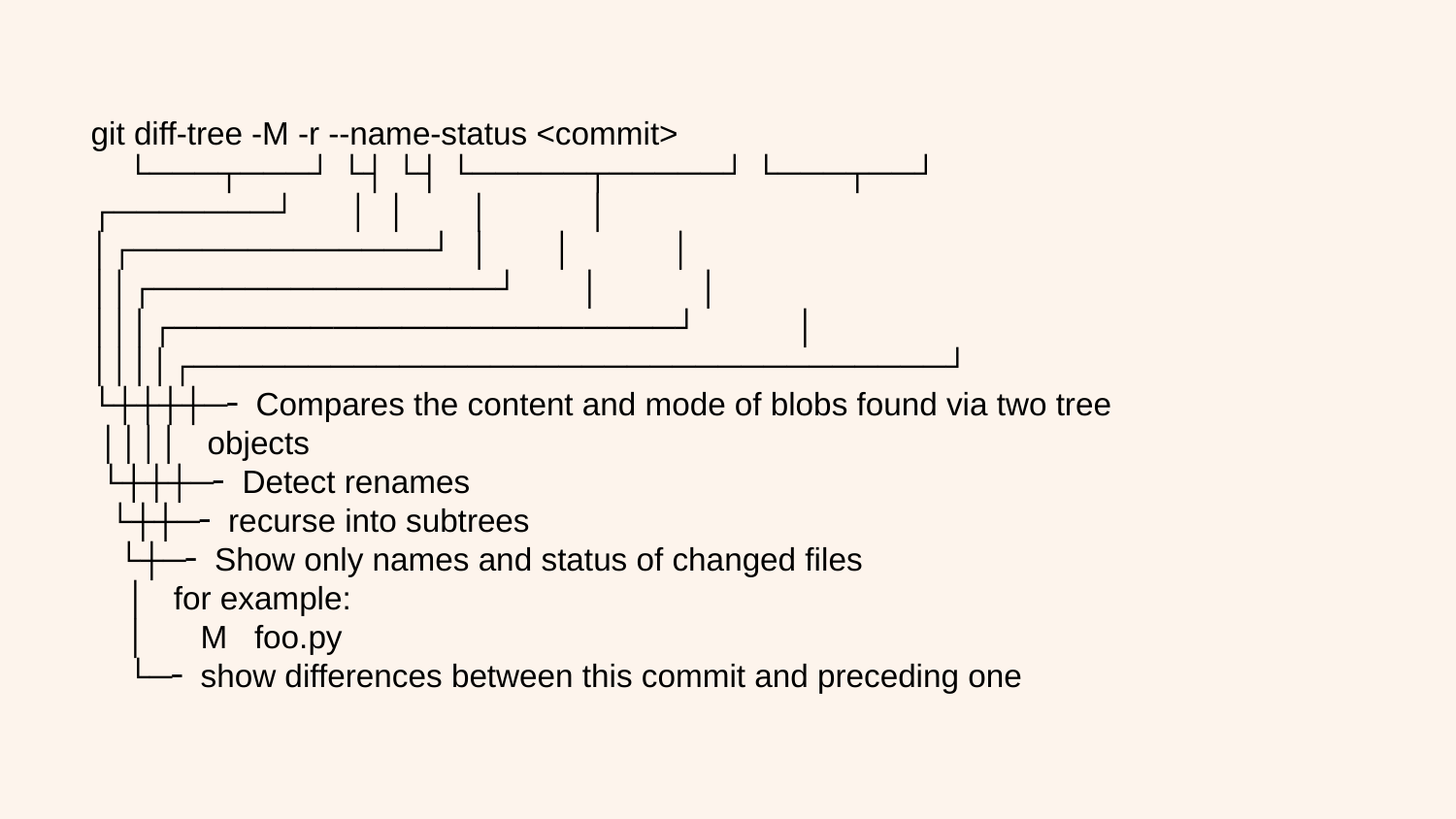

git diff-tree -M -r --name-status <commit>
    └───┬───┘ └┤ └┤ └─────┬─────┘ └───┬──┘
┌───────┘      │  │       │           │
│┌─────────────┘  │       │           │
││┌───────────────┘       │           │
│││┌──────────────────────┘           │
││││┌─────────────────────────────────┘
└┼┼┼┼─╴ Compares the content and mode of blobs found via two tree
 ││││   objects
 └┼┼┼─╴ Detect renames
  └┼┼─╴ recurse into subtrees
   └┼─╴ Show only names and status of changed files
    │   for example:
    │      M   foo.py
    └─╴ show differences between this commit and preceding one